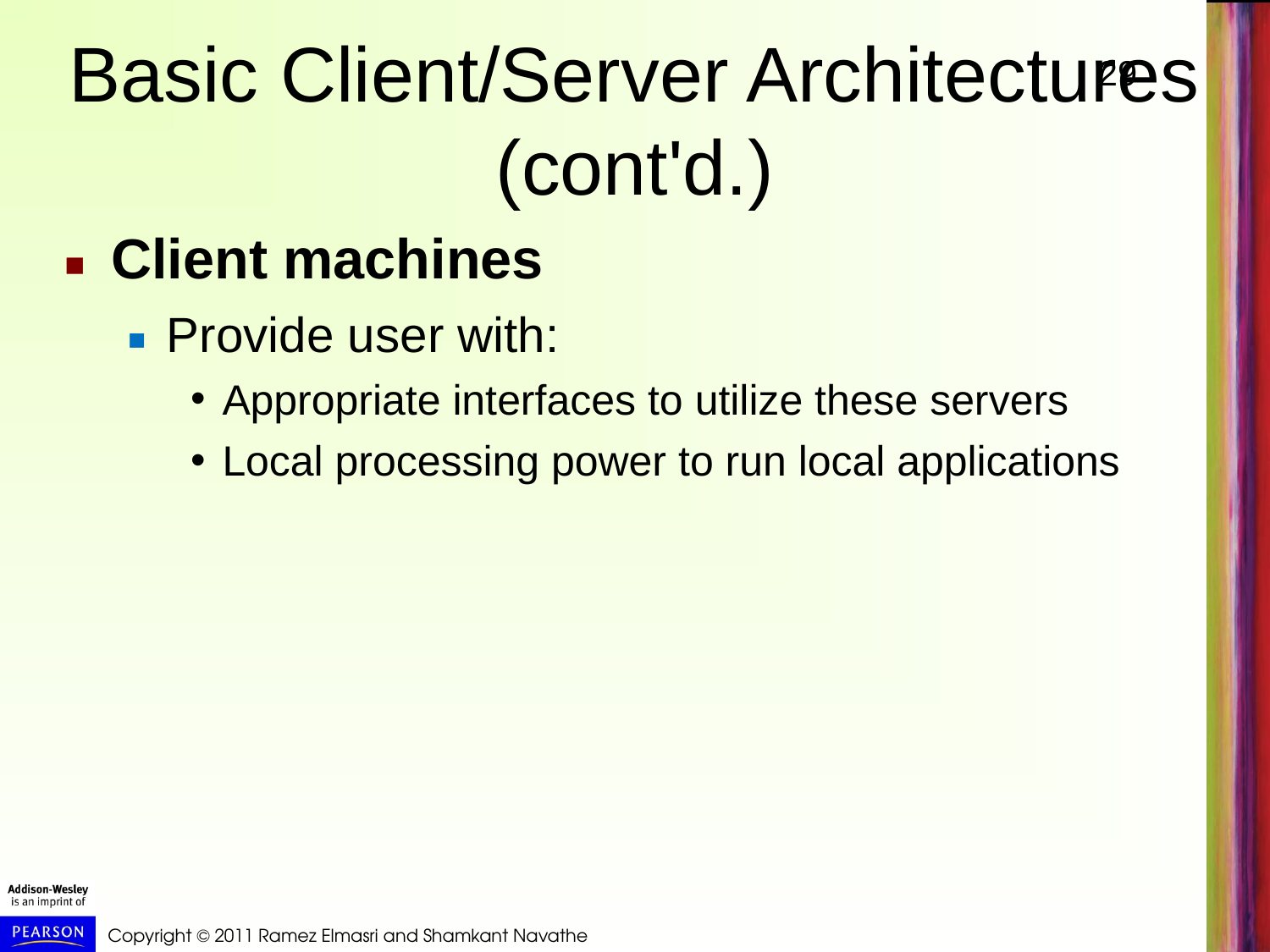

# Basic Client/Server Architectures (cont'd.)
Client machines
Provide user with:
Appropriate interfaces to utilize these servers
Local processing power to run local applications